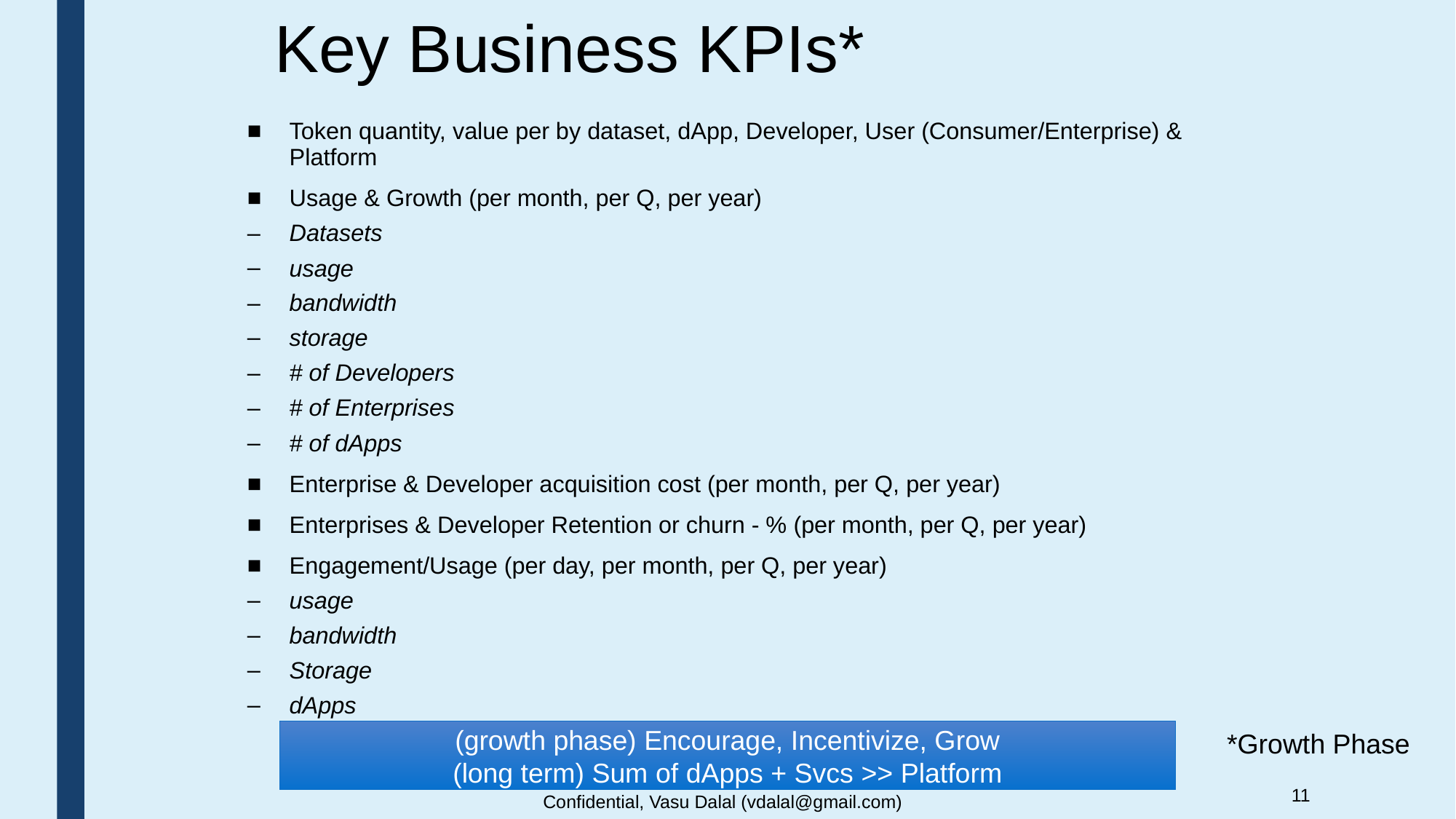

# Key Business KPIs*
Token quantity, value per by dataset, dApp, Developer, User (Consumer/Enterprise) & Platform
Usage & Growth (per month, per Q, per year)
Datasets
usage
bandwidth
storage
# of Developers
# of Enterprises
# of dApps
Enterprise & Developer acquisition cost (per month, per Q, per year)
Enterprises & Developer Retention or churn - % (per month, per Q, per year)
Engagement/Usage (per day, per month, per Q, per year)
usage
bandwidth
Storage
dApps
(growth phase) Encourage, Incentivize, Grow
(long term) Sum of dApps + Svcs >> Platform
*Growth Phase
11
Confidential, Vasu Dalal (vdalal@gmail.com)